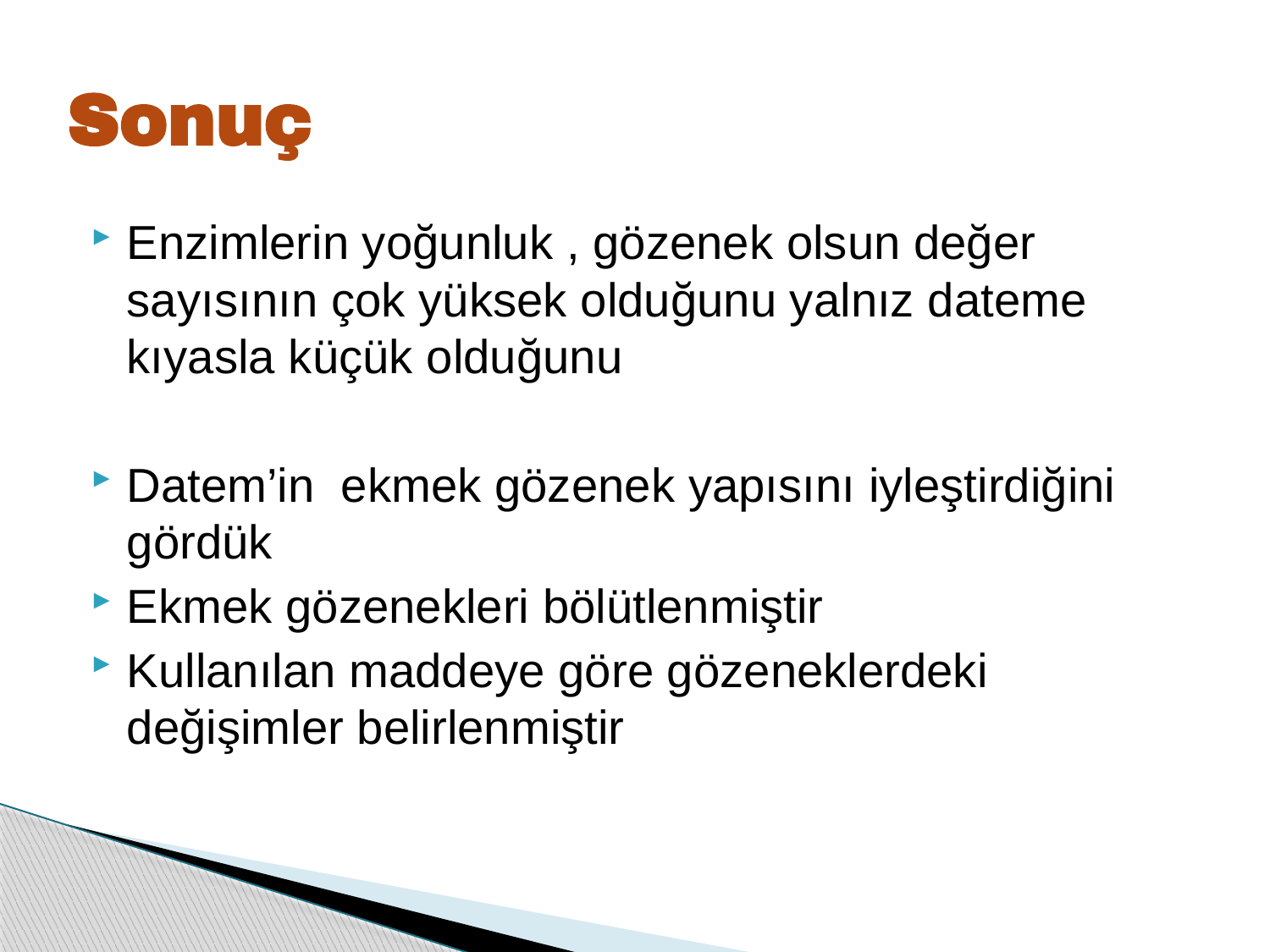

# Sonuç
Enzimlerin yoğunluk , gözenek olsun değer sayısının çok yüksek olduğunu yalnız dateme kıyasla küçük olduğunu

Datem’in  ekmek gözenek yapısını iyleştirdiğini gördük
Ekmek gözenekleri bölütlenmiştir
Kullanılan maddeye göre gözeneklerdeki değişimler belirlenmiştir